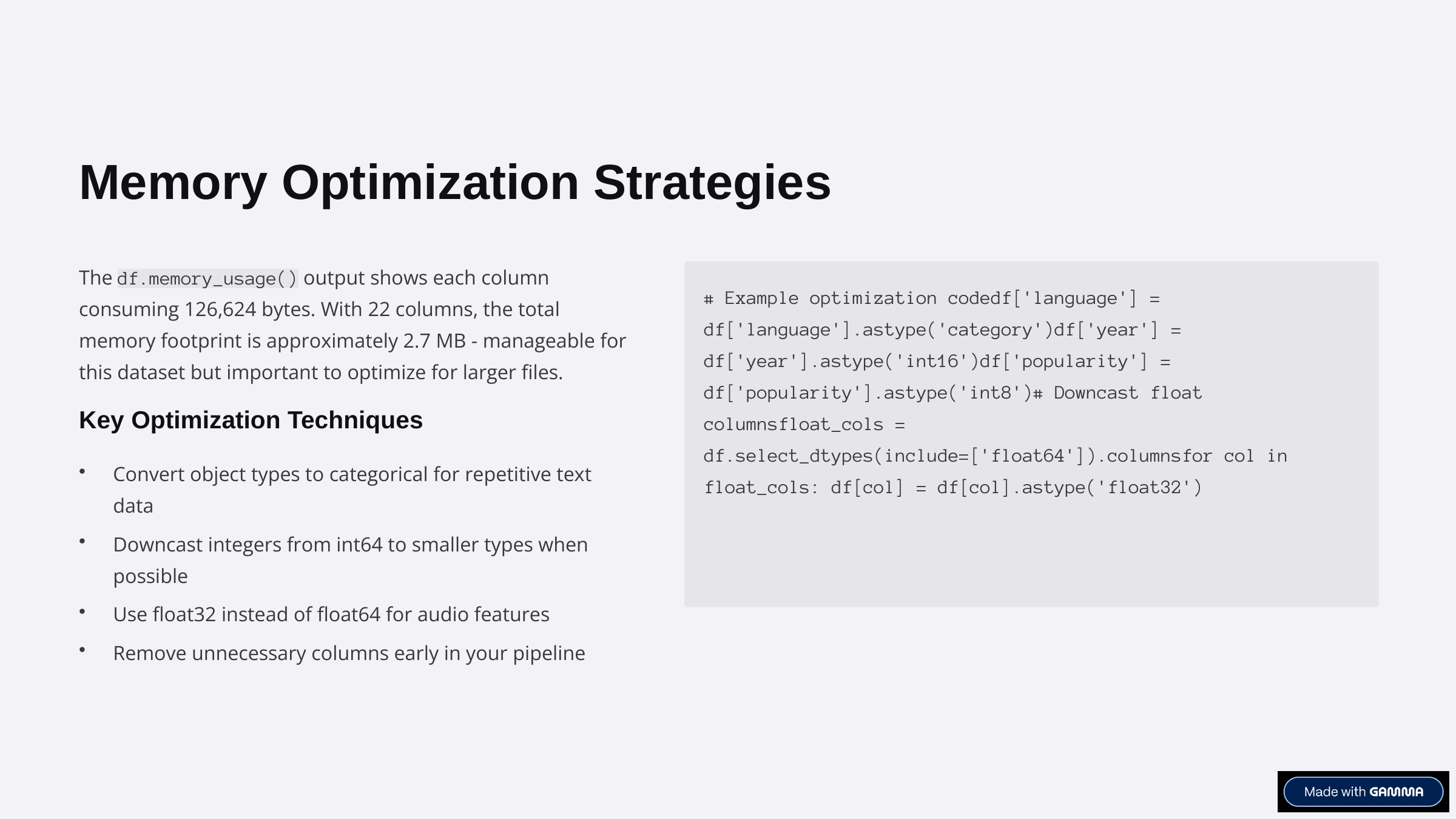

Memory Optimization Strategies
The df.memory_usage() output shows each column consuming 126,624 bytes. With 22 columns, the total memory footprint is approximately 2.7 MB - manageable for this dataset but important to optimize for larger files.

# Example optimization codedf['language'] = df['language'].astype('category')df['year'] = df['year'].astype('int16')df['popularity'] = df['popularity'].astype('int8')# Downcast float columnsfloat_cols = df.select_dtypes(include=['float64']).columnsfor col in float_cols: df[col] = df[col].astype('float32')
Key Optimization Techniques
Convert object types to categorical for repetitive text data
Downcast integers from int64 to smaller types when possible
Use float32 instead of float64 for audio features
Remove unnecessary columns early in your pipeline